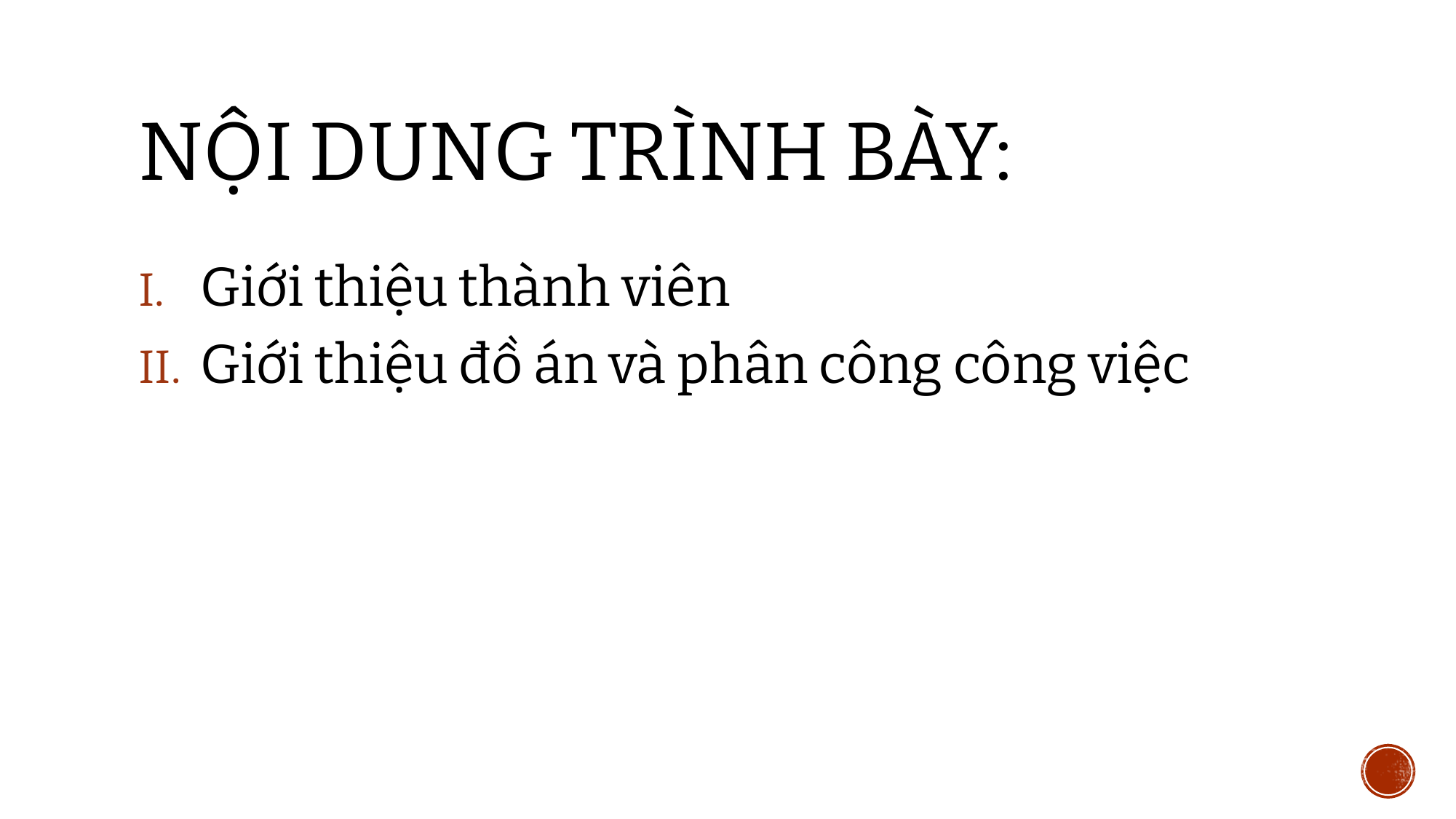

# Nội DUNG TRÌNH BÀY:
Giới thiệu thành viên
Giới thiệu đồ án và phân công công việc